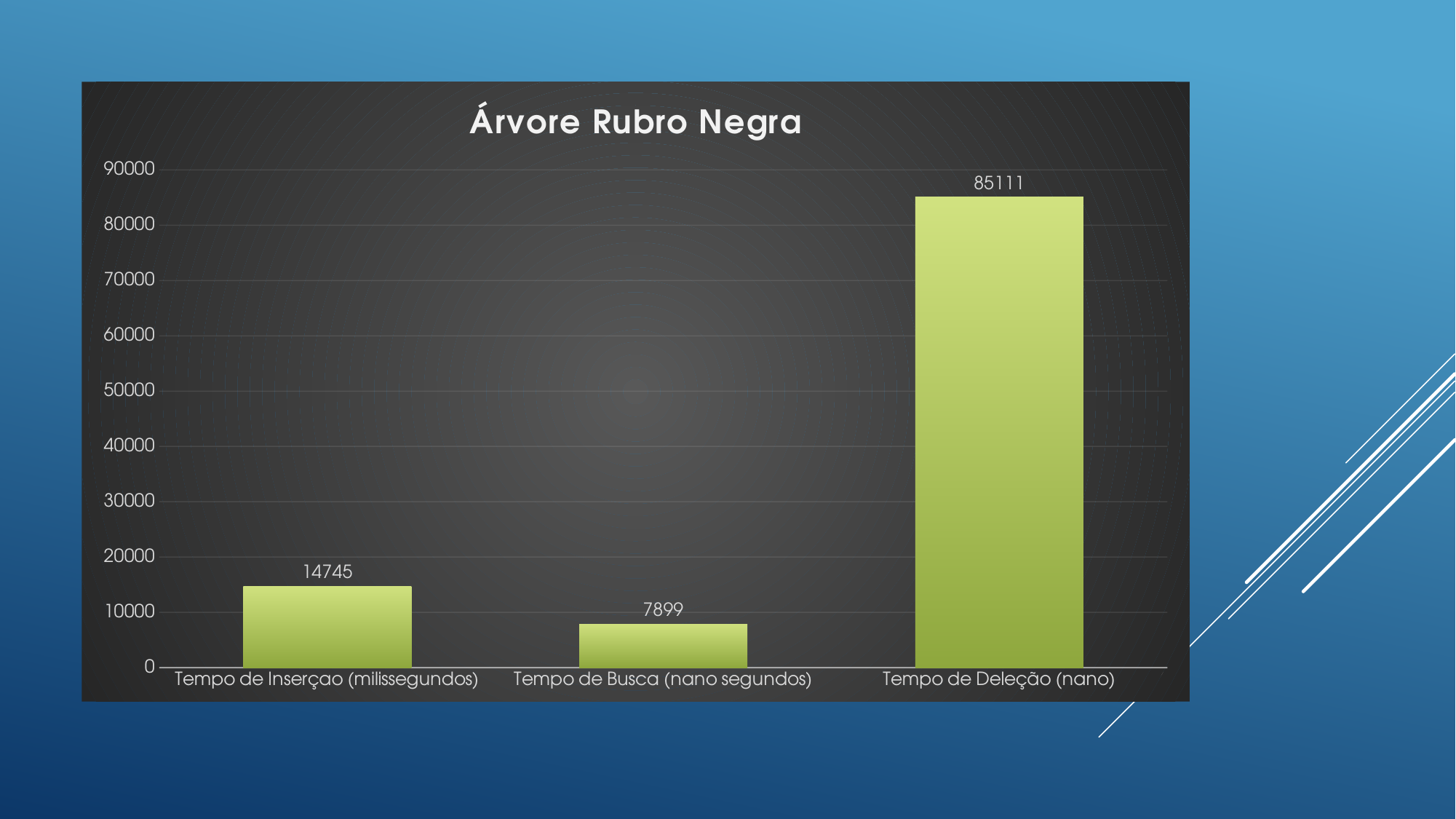

### Chart:

| Category | Árvore Rubro Negra |
|---|---|
| Tempo de Inserçao (milissegundos) | 14745.0 |
| Tempo de Busca (nano segundos) | 7899.0 |
| Tempo de Deleção (nano) | 85111.0 |
#